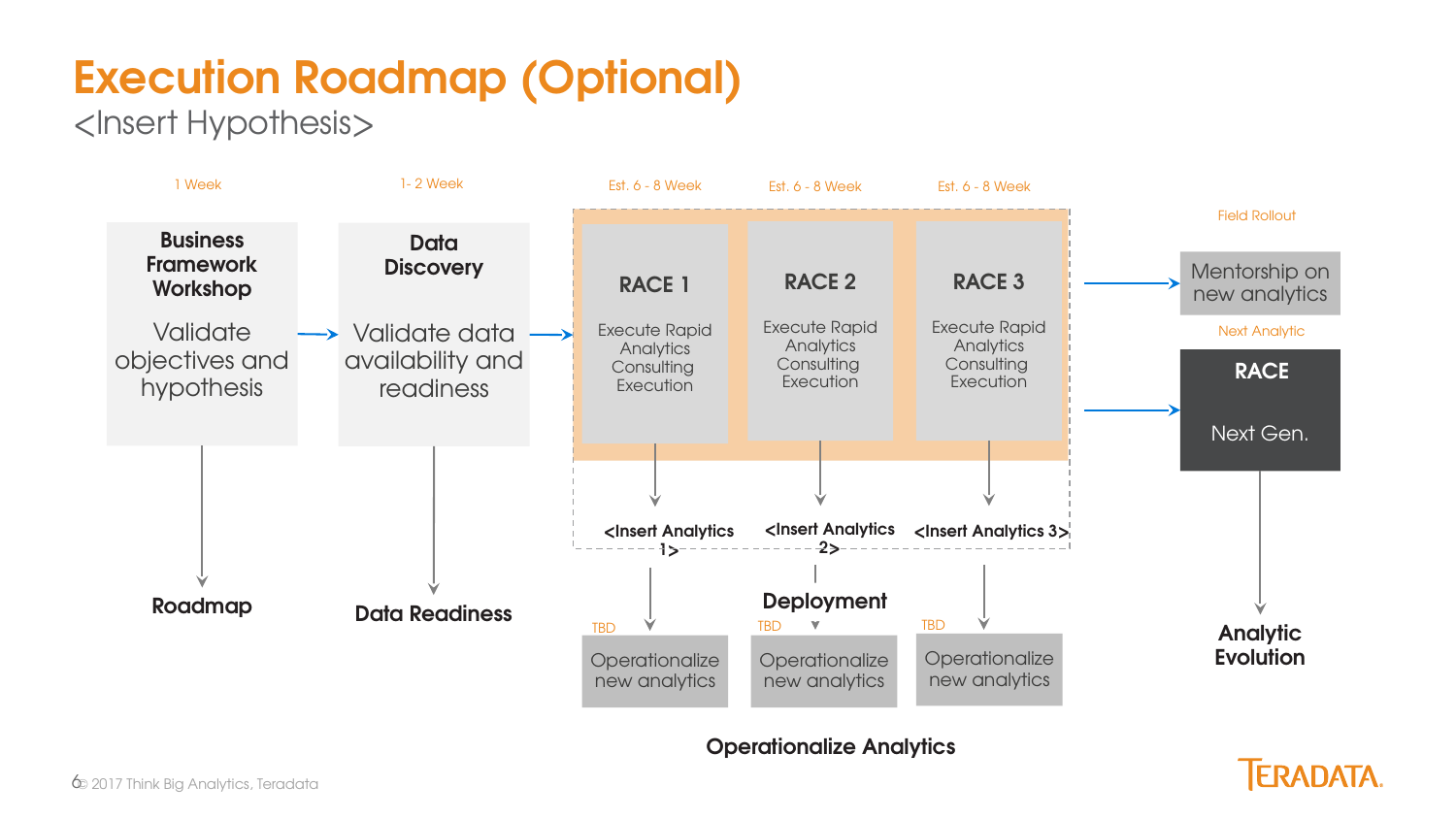

# Execution Roadmap (Optional)
<Insert Hypothesis>
1- 2 Week
1 Week
Est. 6 - 8 Week
Est. 6 - 8 Week
Est. 6 - 8 Week
Field Rollout

RACE 2
Execute Rapid Analytics Consulting  Execution
Business Framework Workshop
RACE 3
Execute Rapid Analytics Consulting  Execution

Validate objectives and hypothesis

Validate data availability and readiness
Data Discovery
RACE 1
Execute Rapid Analytics Consulting  Execution
Mentorship on new analytics
Next Analytic

Next Gen.
RACE
<Insert Analytics 2>
<Insert Analytics 3>
<Insert Analytics 1>
Deployment
Roadmap
Data Readiness
TBD
TBD
TBD
Analytic Evolution
Operationalize new analytics
Operationalize new analytics
Operationalize new analytics
Operationalize Analytics
© 2017 Think Big Analytics, Teradata